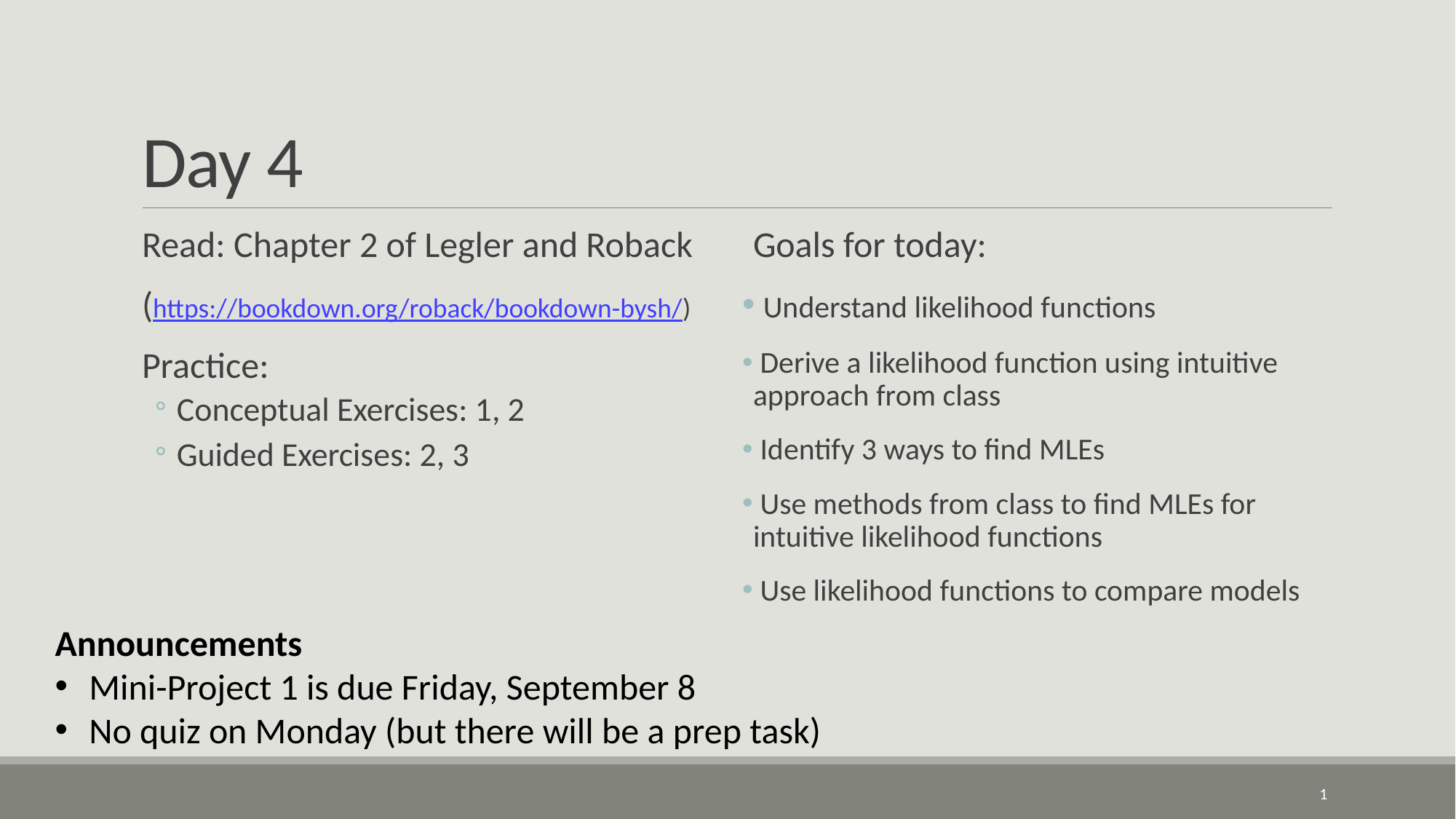

# Day 4
Read: Chapter 2 of Legler and Roback
(https://bookdown.org/roback/bookdown-bysh/)
Practice:
Conceptual Exercises: 1, 2
Guided Exercises: 2, 3

Goals for today:
 Understand likelihood functions
 Derive a likelihood function using intuitive approach from class
 Identify 3 ways to find MLEs
 Use methods from class to find MLEs for intuitive likelihood functions
 Use likelihood functions to compare models

Announcements
Mini-Project 1 is due Friday, September 8
No quiz on Monday (but there will be a prep task)

1